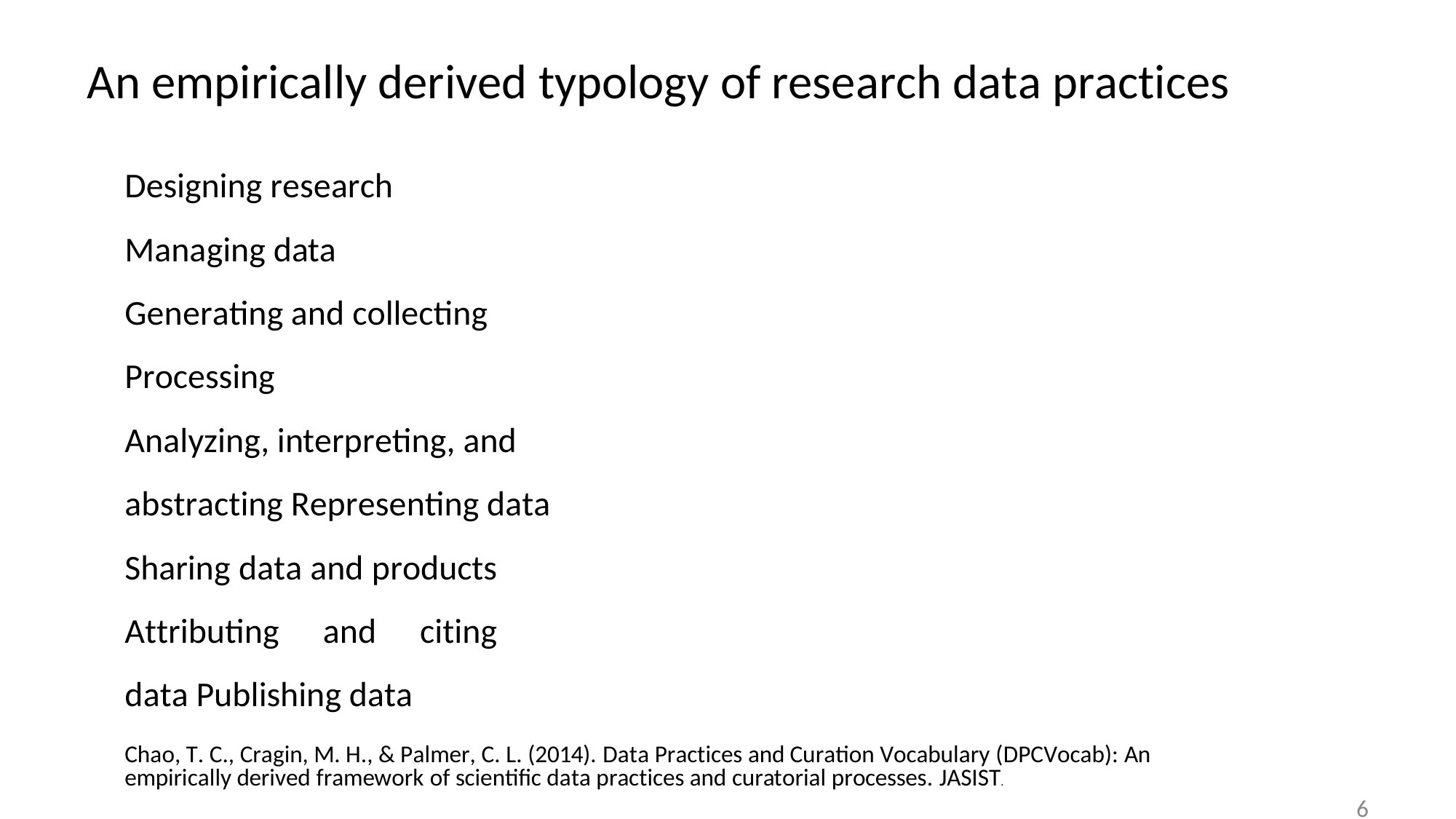

# An empirically derived typology of research data practices
Designing research Managing data Generating and collecting Processing
Analyzing, interpreting, and abstracting Representing data
Sharing data and products Attributing and citing data Publishing data
Chao, T. C., Cragin, M. H., & Palmer, C. L. (2014). Data Practices and Curation Vocabulary (DPCVocab): An empirically derived framework of scientific data practices and curatorial processes. JASIST.
6